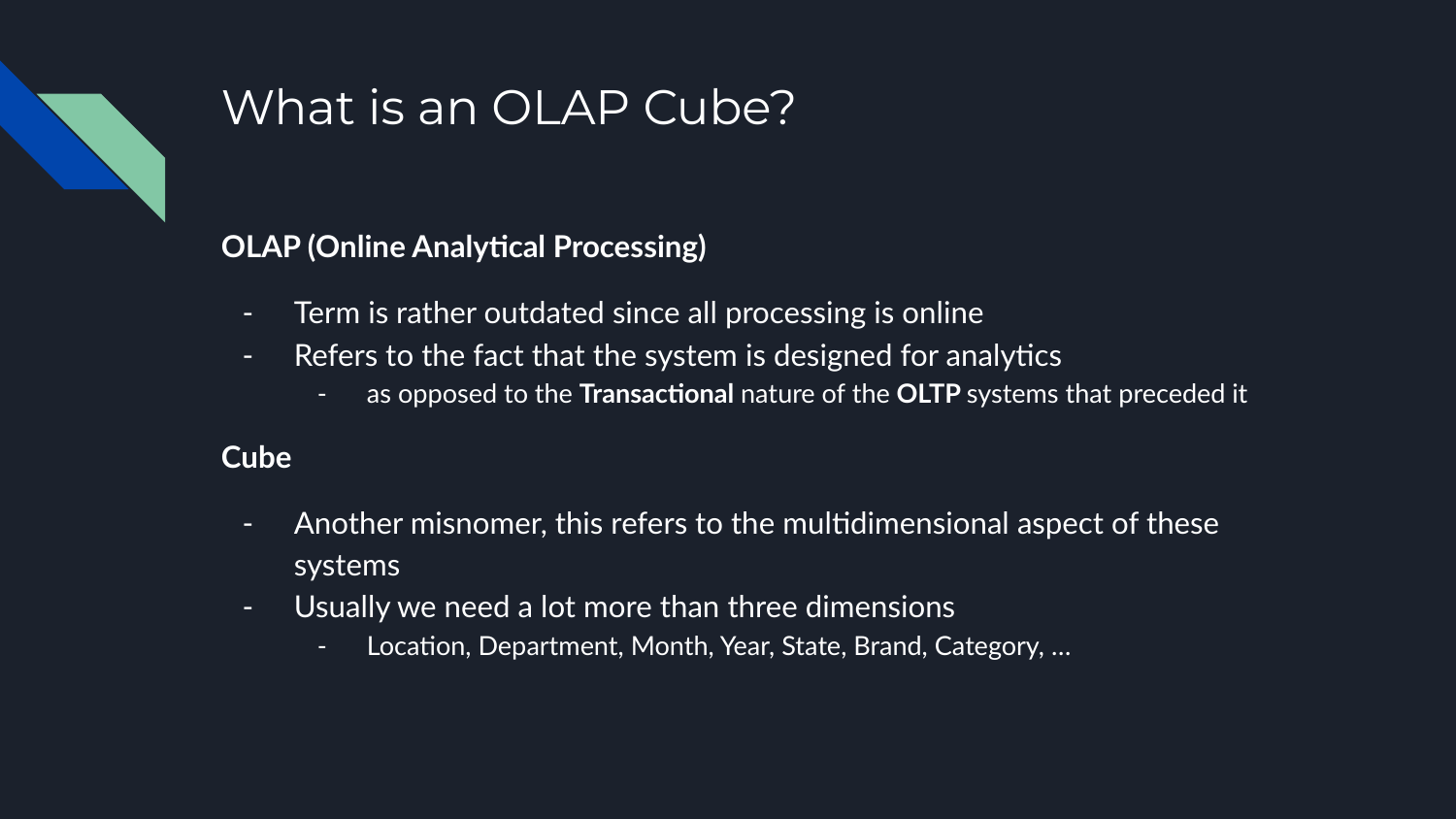

# What is an OLAP Cube?
OLAP (Online Analytical Processing)
Term is rather outdated since all processing is online
Refers to the fact that the system is designed for analytics
as opposed to the Transactional nature of the OLTP systems that preceded it
Cube
Another misnomer, this refers to the multidimensional aspect of these systems
Usually we need a lot more than three dimensions
Location, Department, Month, Year, State, Brand, Category, …